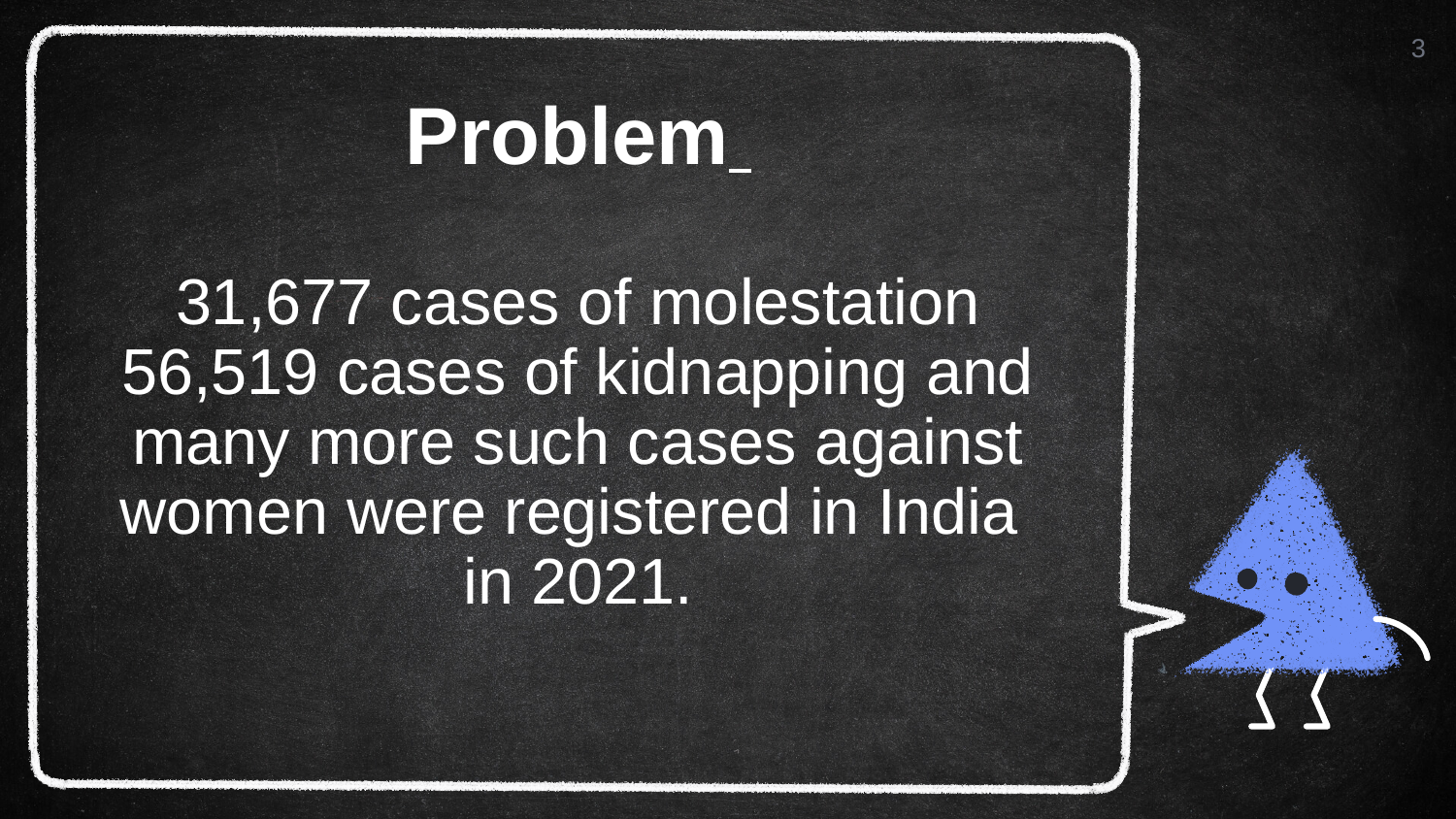

3
# Problem 31,677 cases of molestation 56,519 cases of kidnapping and many more such cases against women were registered in India  in 2021.